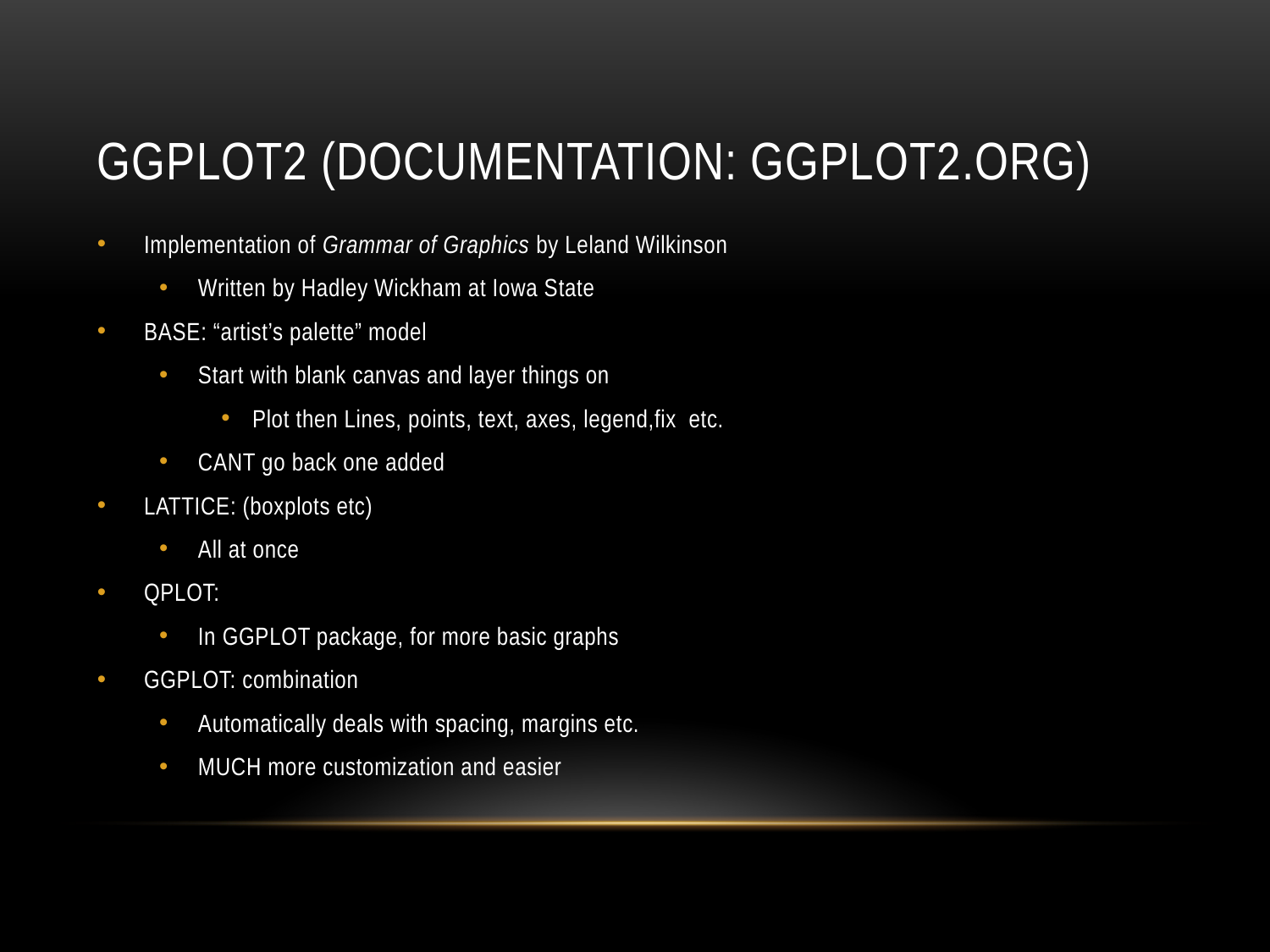

# GGPlot2 (Documentation: ggplot2.org)
Implementation of Grammar of Graphics by Leland Wilkinson
Written by Hadley Wickham at Iowa State
BASE: “artist’s palette” model
Start with blank canvas and layer things on
Plot then Lines, points, text, axes, legend,fix  etc.
CANT go back one added
LATTICE: (boxplots etc)
All at once
QPLOT:
In GGPLOT package, for more basic graphs
GGPLOT: combination
Automatically deals with spacing, margins etc.
MUCH more customization and easier